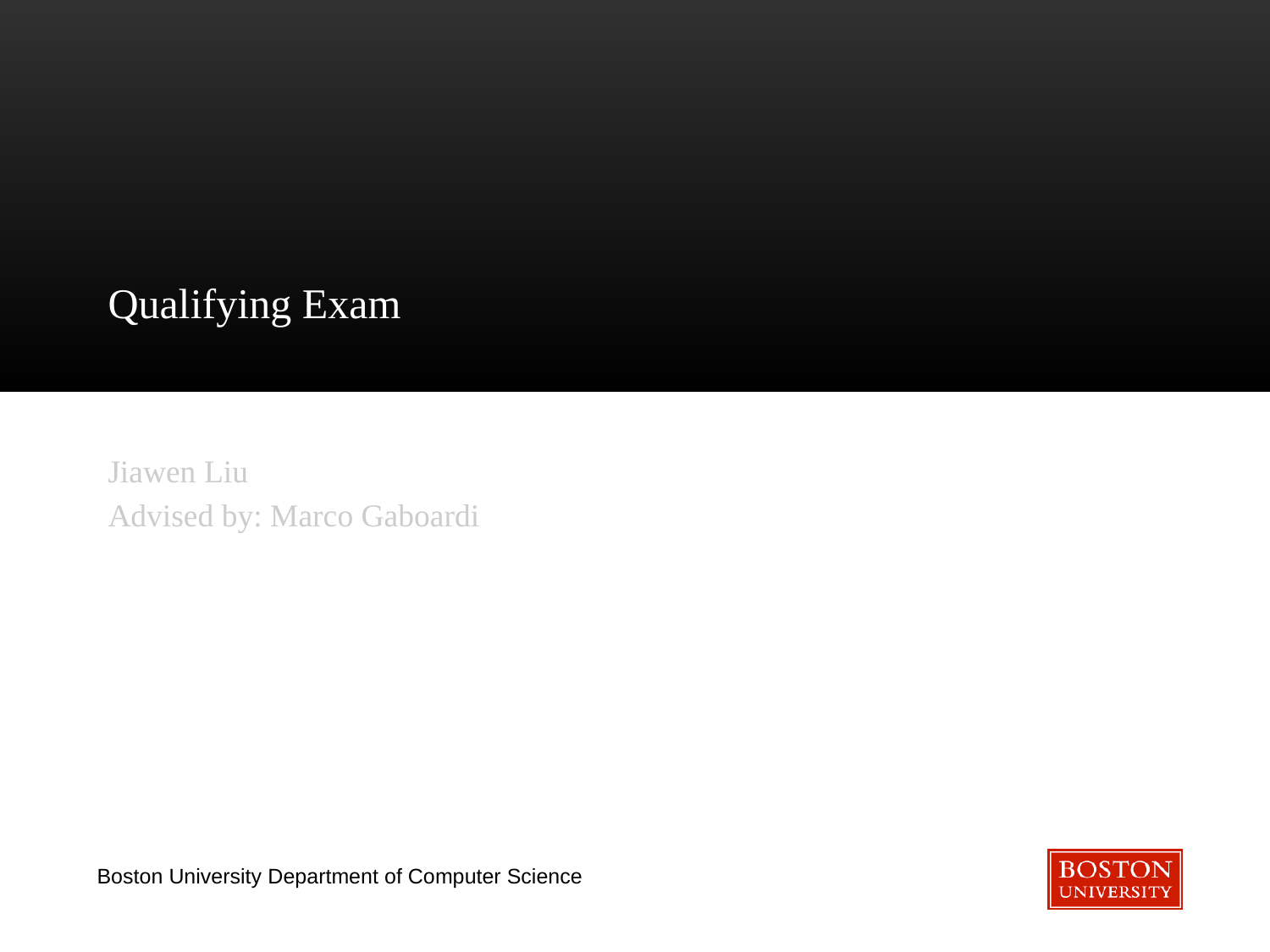

# Qualifying Exam
Jiawen Liu
Advised by: Marco Gaboardi